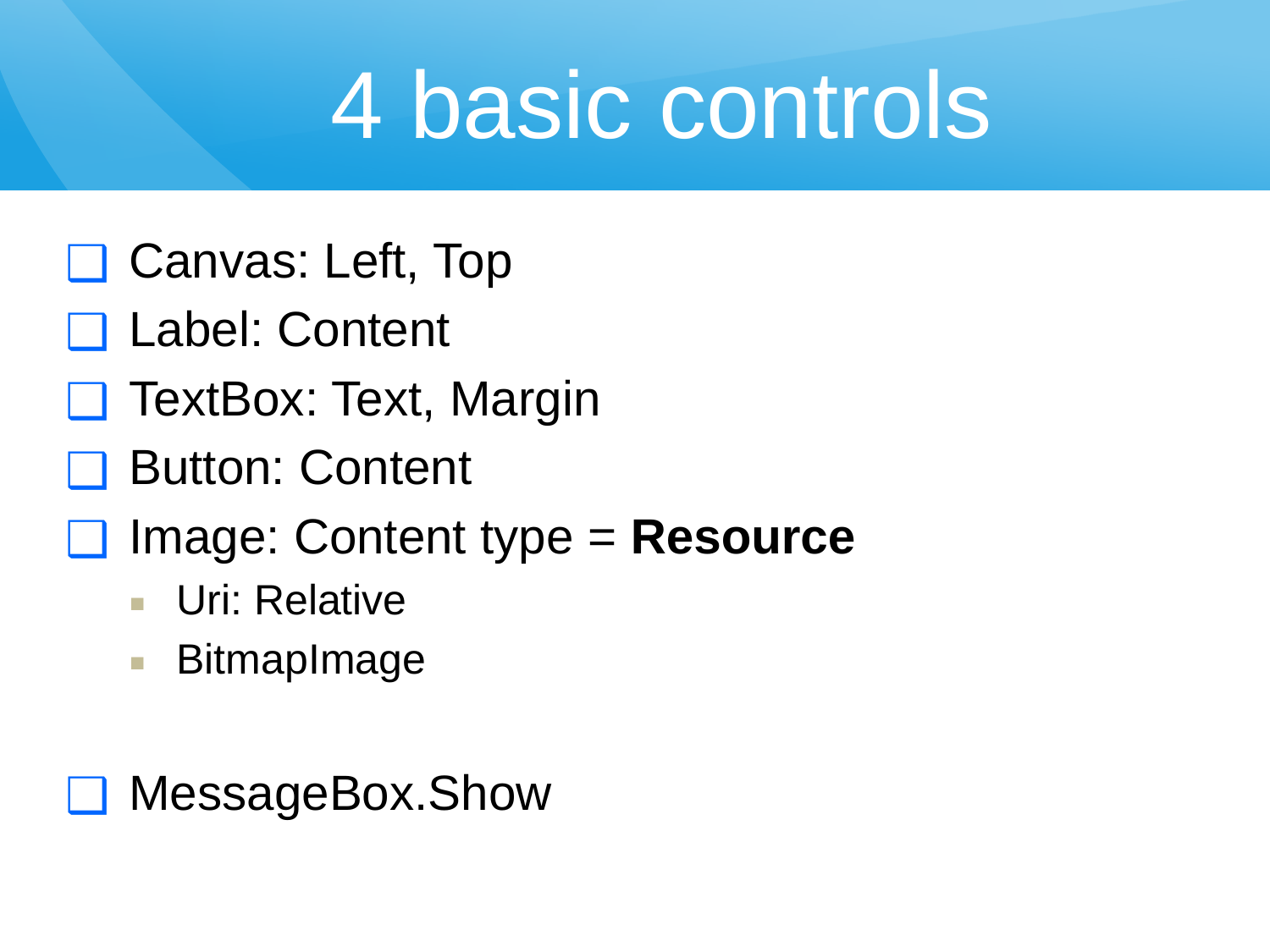

# 4 basic controls
Canvas: Left, Top
Label: Content
TextBox: Text, Margin
Button: Content
Image: Content type = Resource
Uri: Relative
BitmapImage

MessageBox.Show